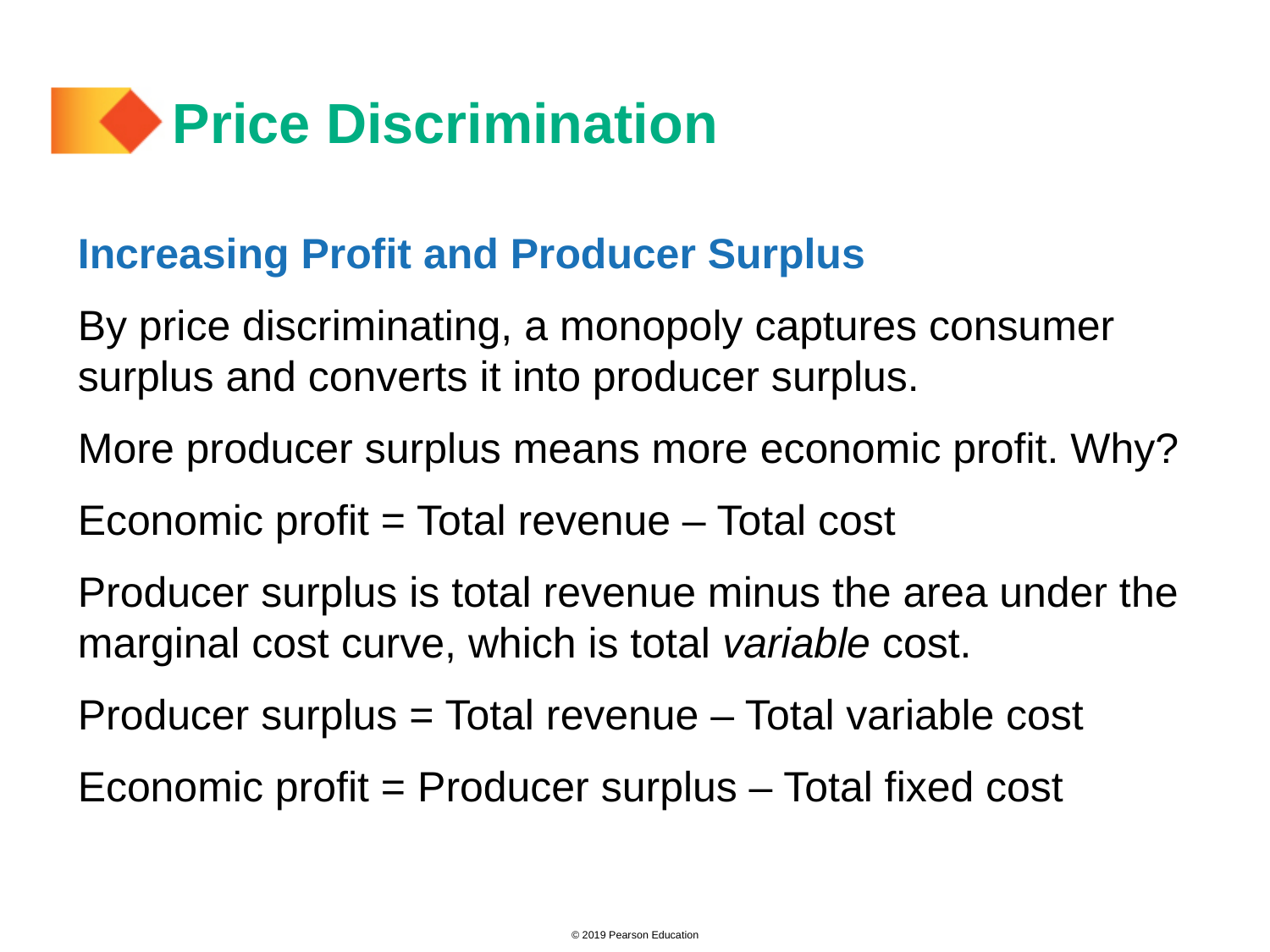

# Price Discrimination
Increasing Profit and Producer Surplus
By price discriminating, a monopoly captures consumer surplus and converts it into producer surplus.
More producer surplus means more economic profit. Why?
Economic profit = Total revenue – Total cost
Producer surplus is total revenue minus the area under the marginal cost curve, which is total variable cost.
Producer surplus = Total revenue – Total variable cost
Economic profit = Producer surplus – Total fixed cost